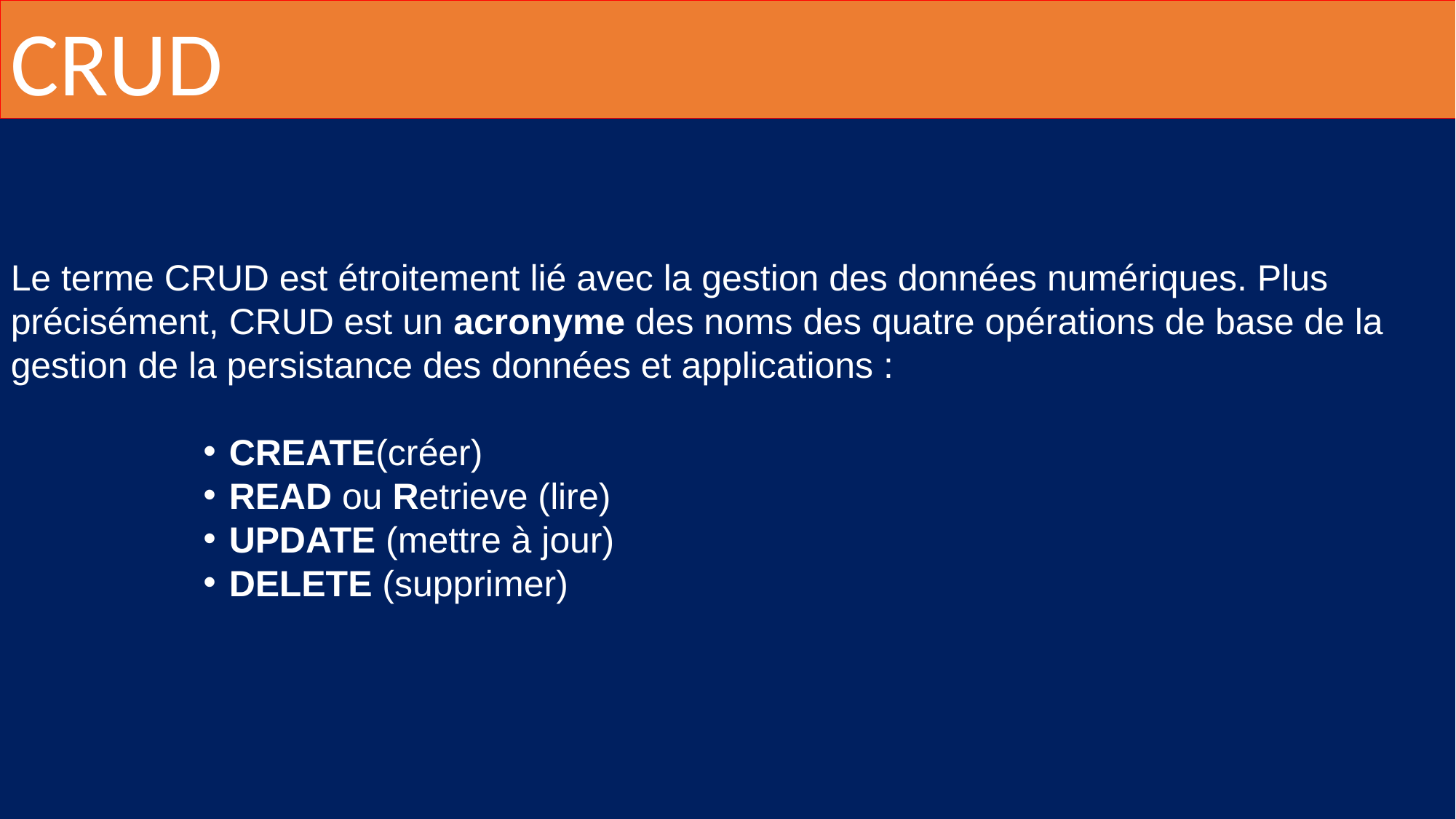

CRUD

Le terme CRUD est étroitement lié avec la gestion des données numériques. Plus précisément, CRUD est un acronyme des noms des quatre opérations de base de la gestion de la persistance des données et applications :

CREATE(créer)
READ ou Retrieve (lire)
UPDATE (mettre à jour)
DELETE (supprimer)